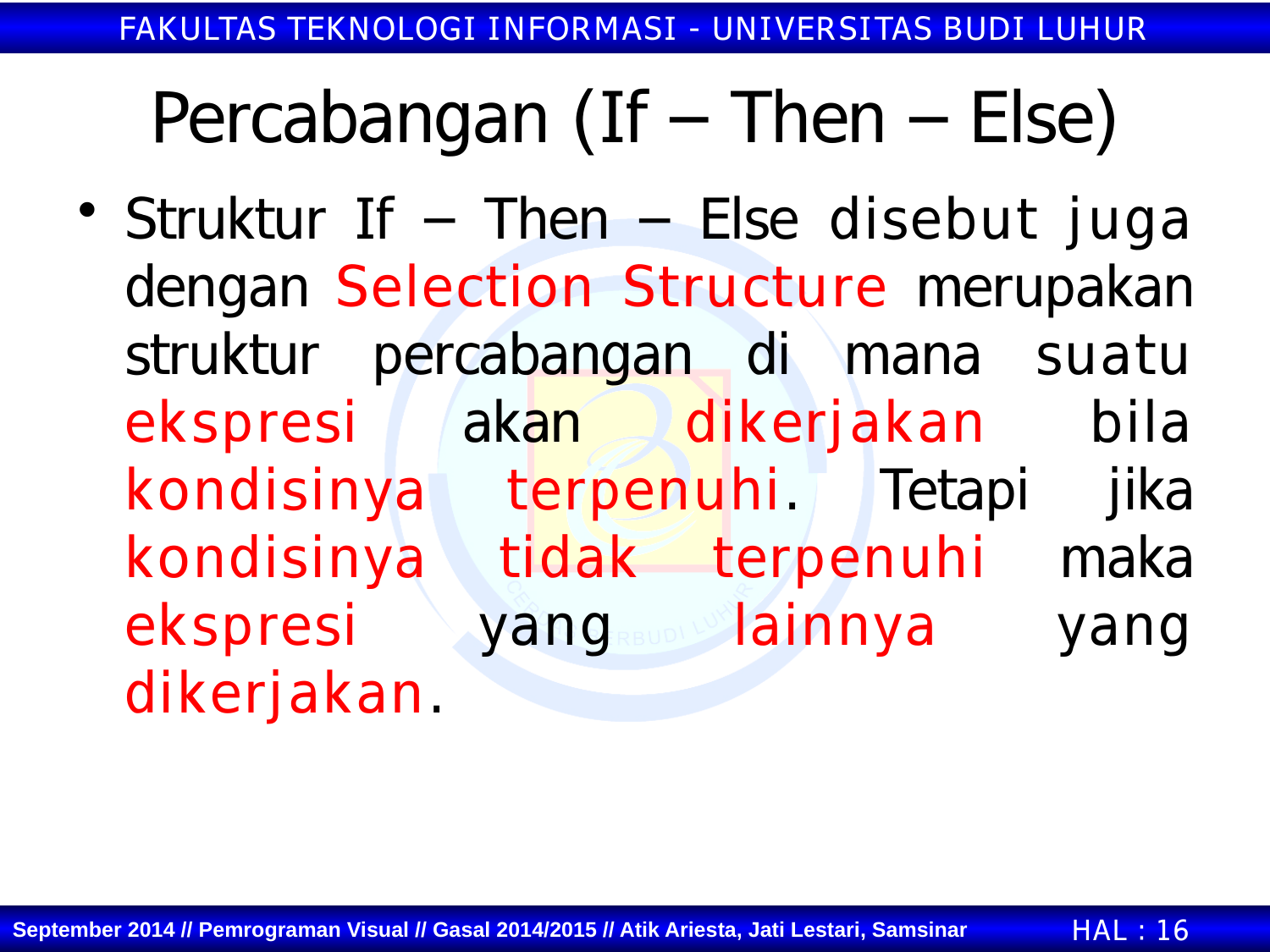

# Percabangan (If – Then – Else)
Struktur If – Then – Else disebut juga dengan Selection Structure merupakan struktur percabangan di mana suatu ekspresi akan dikerjakan bila kondisinya terpenuhi. Tetapi jika kondisinya tidak terpenuhi maka ekspresi yang lainnya yang dikerjakan.